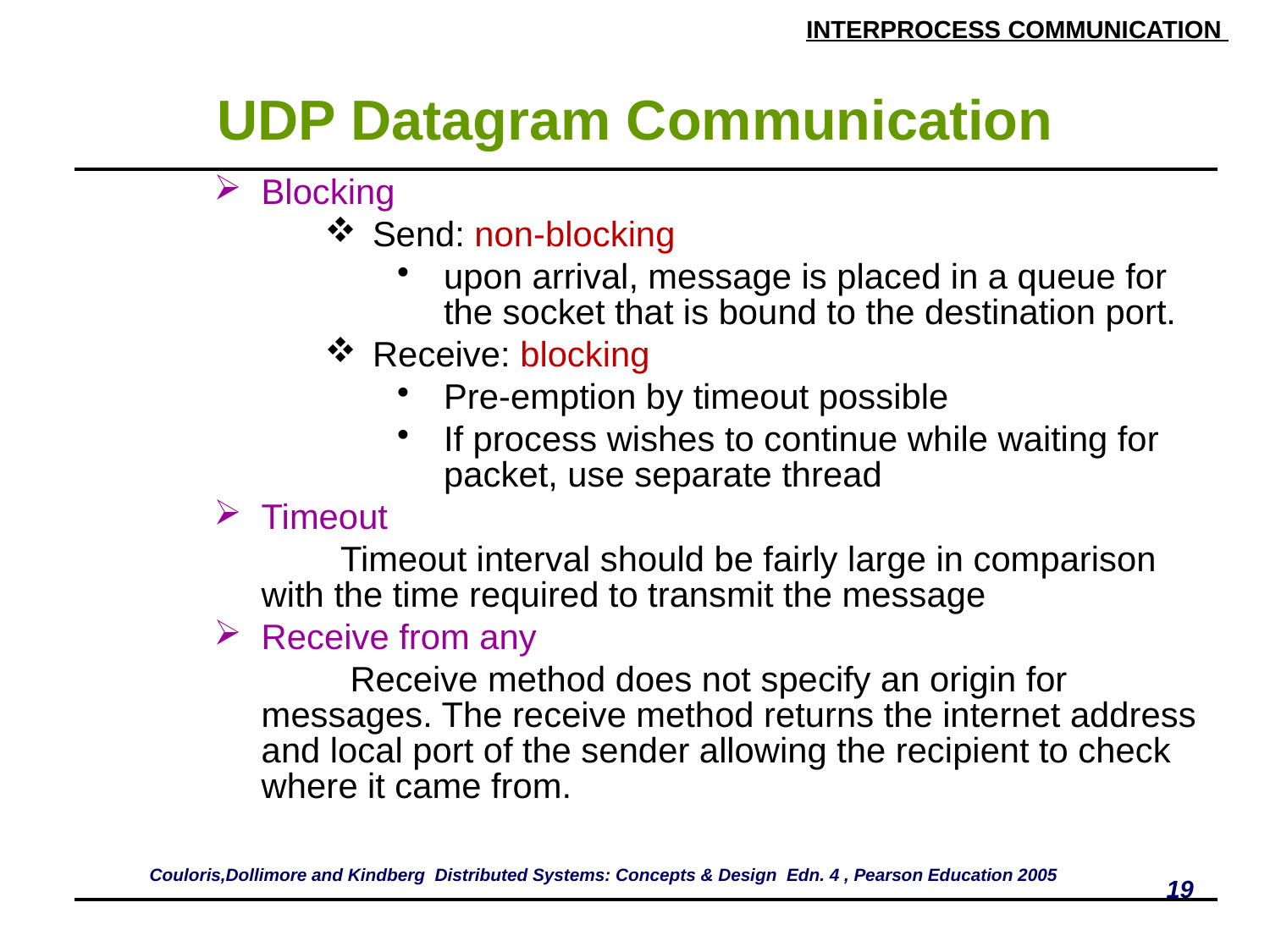

# UDP Datagram Communication
| Blocking Send: non-blocking upon arrival, message is placed in a queue for the socket that is bound to the destination port. Receive: blocking Pre-emption by timeout possible If process wishes to continue while waiting for packet, use separate thread Timeout Timeout interval should be fairly large in comparison with the time required to transmit the message Receive from any Receive method does not specify an origin for messages. The receive method returns the internet address and local port of the sender allowing the recipient to check where it came from. |
| --- |
|  |
|  |
Couloris,Dollimore and Kindberg  Distributed Systems: Concepts & Design  Edn. 4 , Pearson Education 2005
19